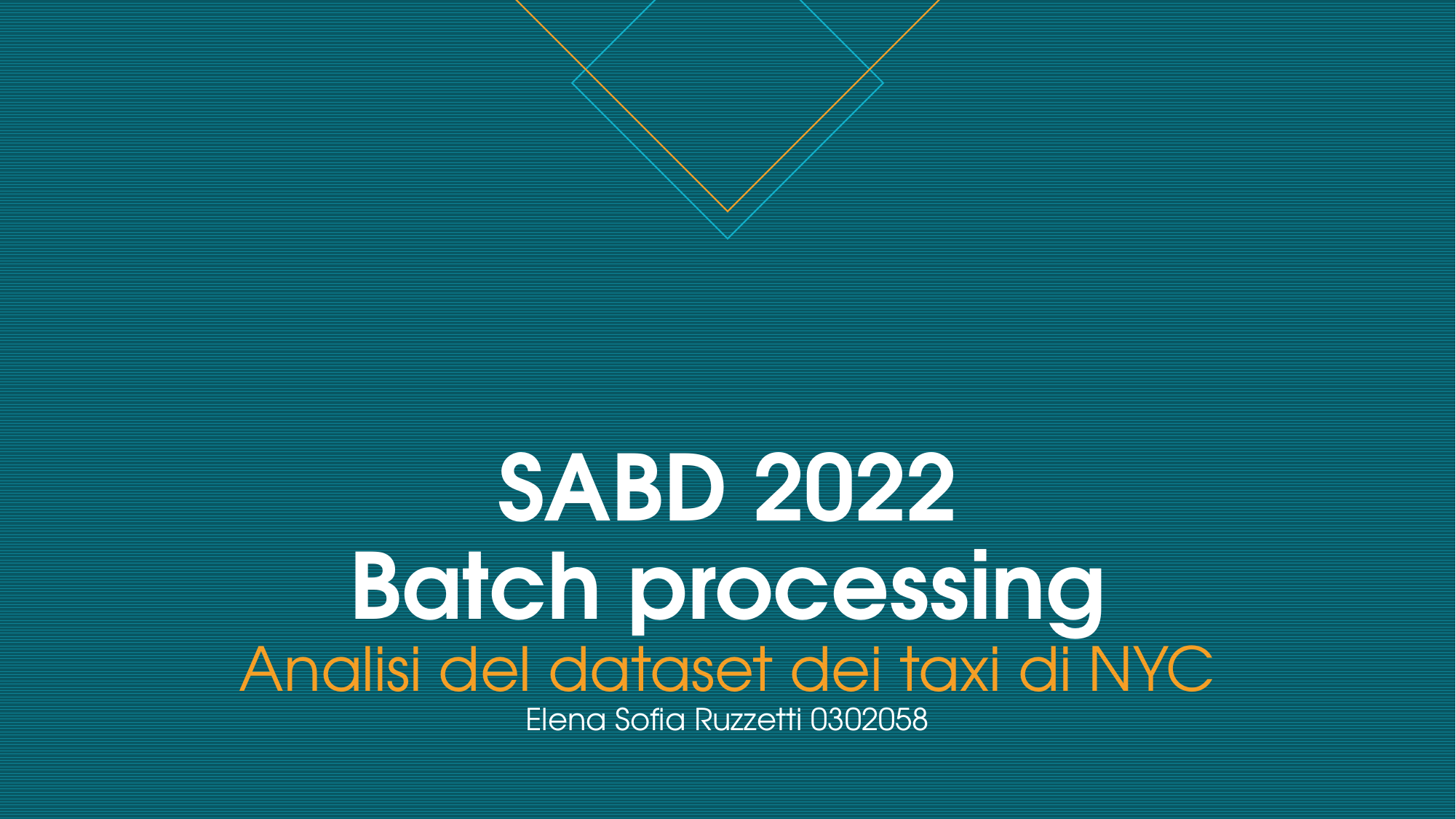

# SABD 2022 Batch processing Analisi del dataset dei taxi di NYC Elena Sofia Ruzzetti 0302058